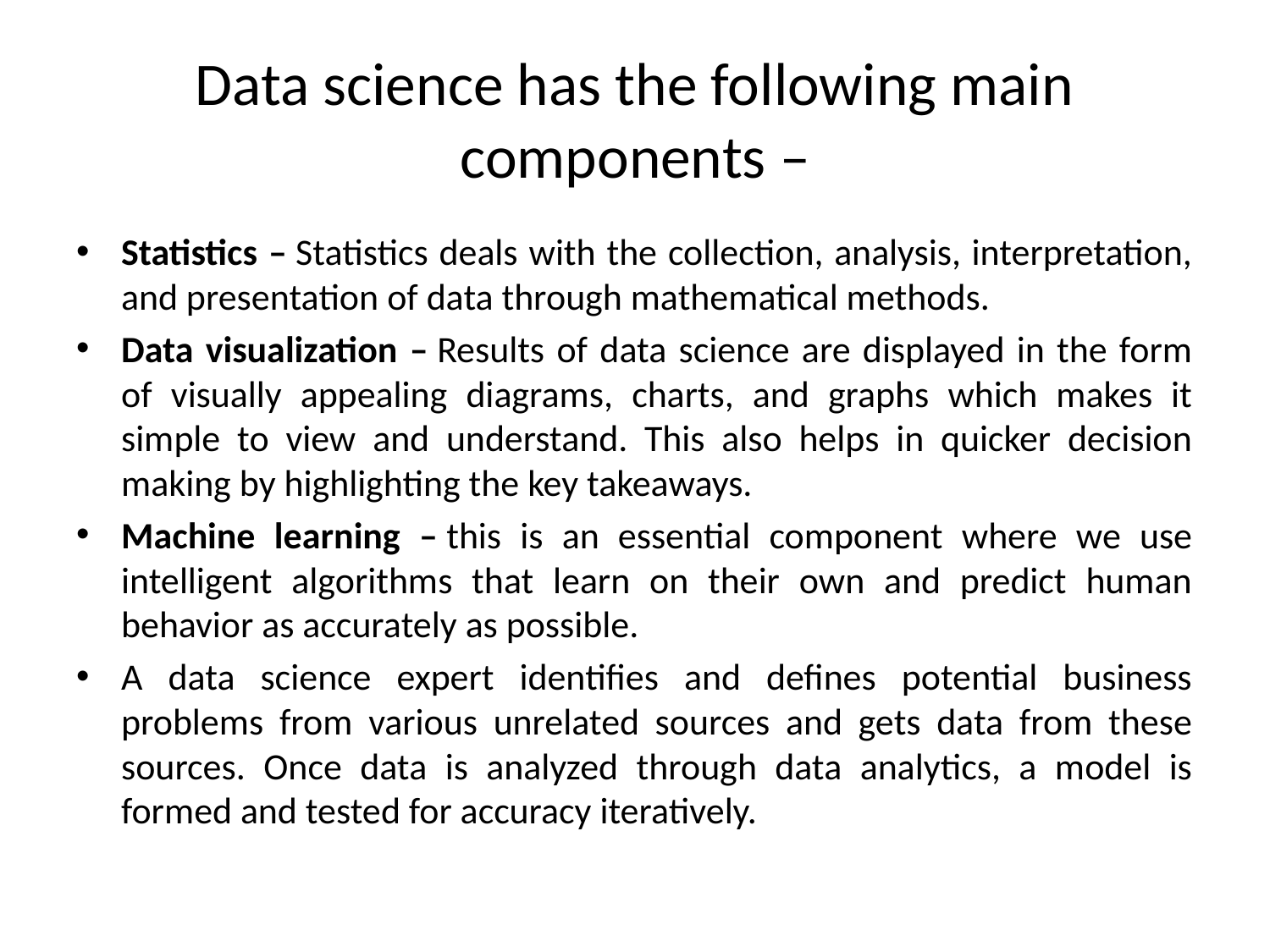

# Data science has the following main components –
Statistics – Statistics deals with the collection, analysis, interpretation, and presentation of data through mathematical methods.
Data visualization – Results of data science are displayed in the form of visually appealing diagrams, charts, and graphs which makes it simple to view and understand. This also helps in quicker decision making by highlighting the key takeaways.
Machine learning – this is an essential component where we use intelligent algorithms that learn on their own and predict human behavior as accurately as possible.
A data science expert identifies and defines potential business problems from various unrelated sources and gets data from these sources. Once data is analyzed through data analytics, a model is formed and tested for accuracy iteratively.